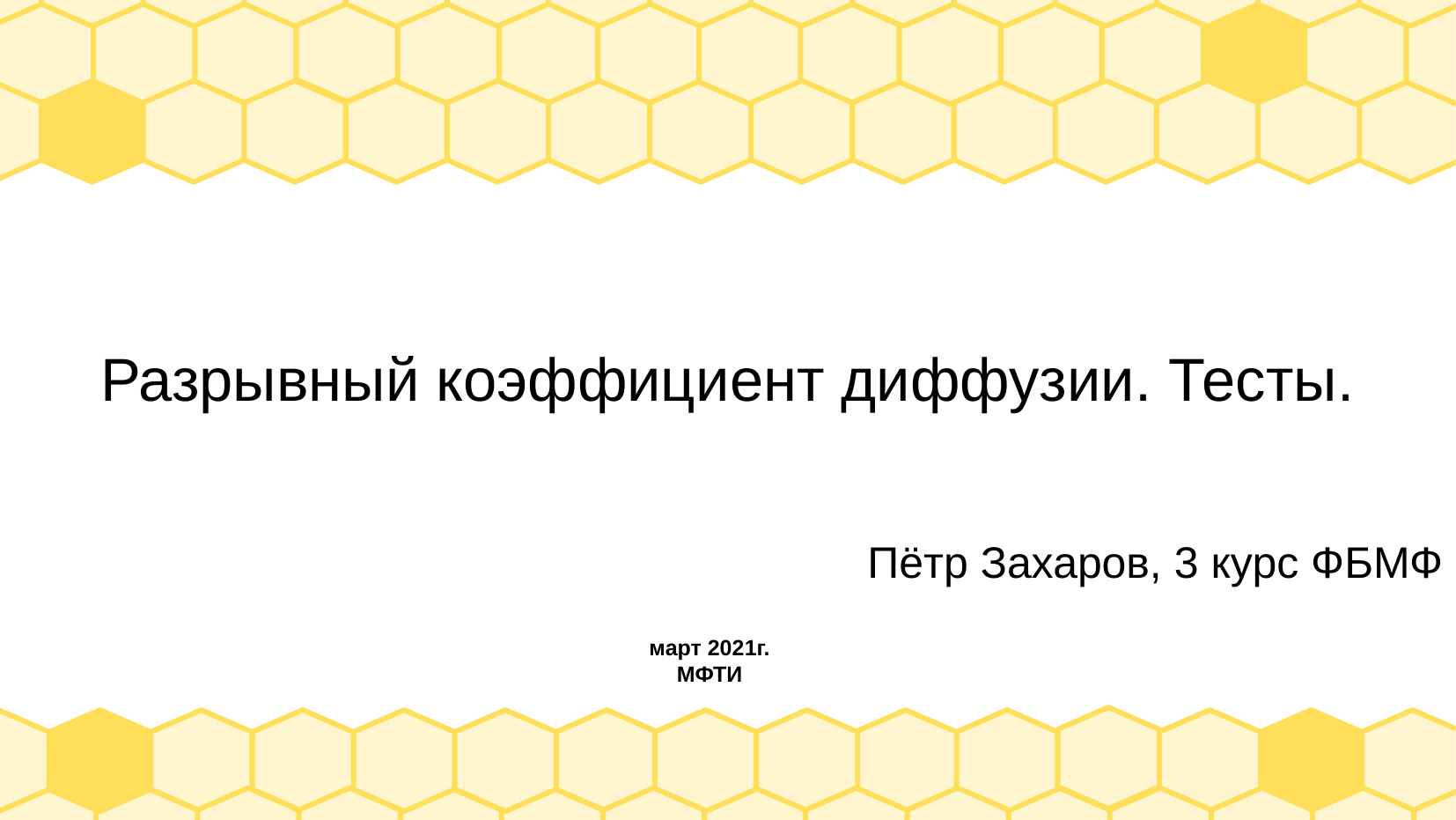

Разрывный коэффициент диффузии. Тесты.
Пётр Захаров, 3 курс ФБМФ
март 2021г.
МФТИ